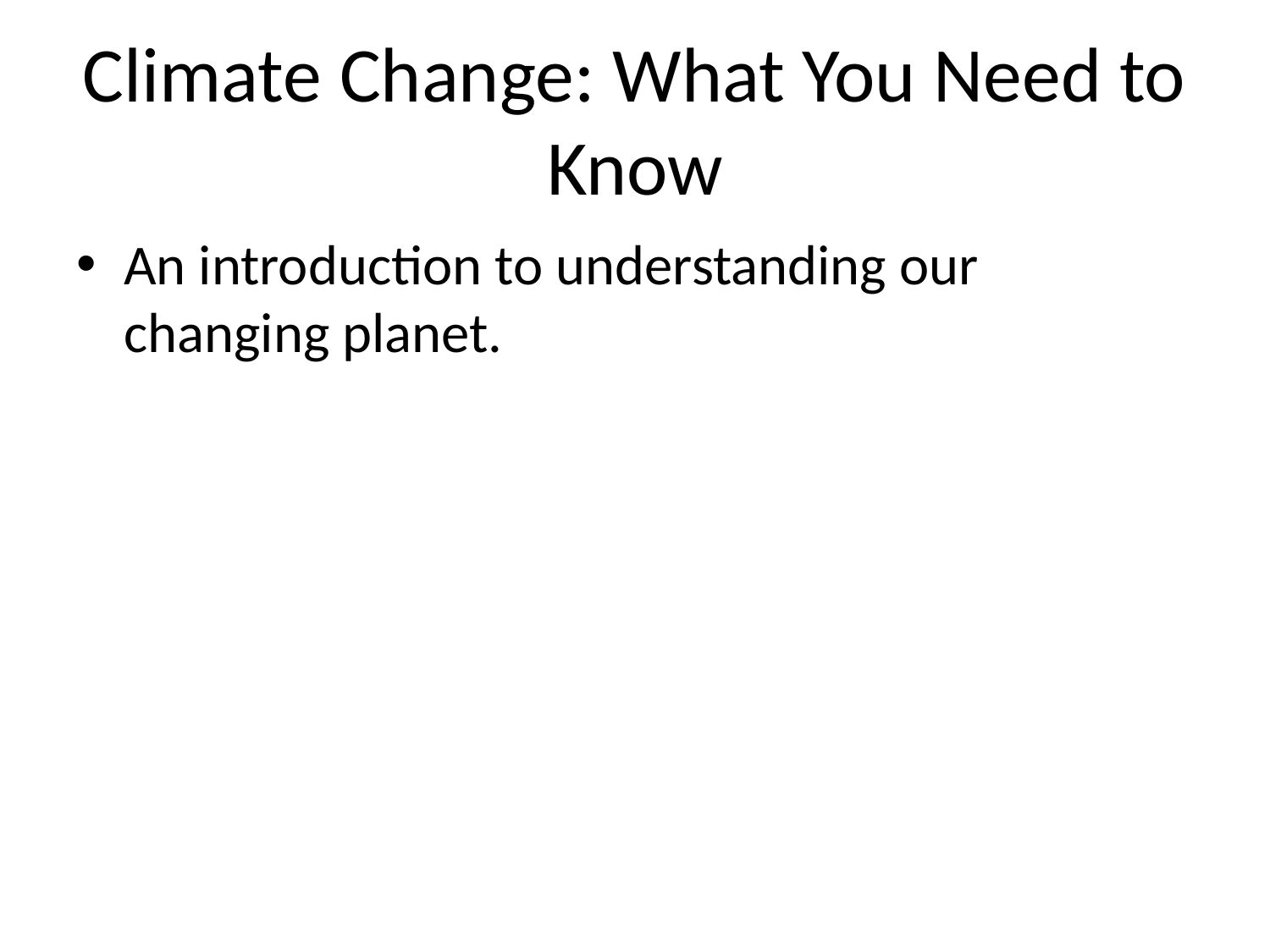

# Climate Change: What You Need to Know
An introduction to understanding our changing planet.